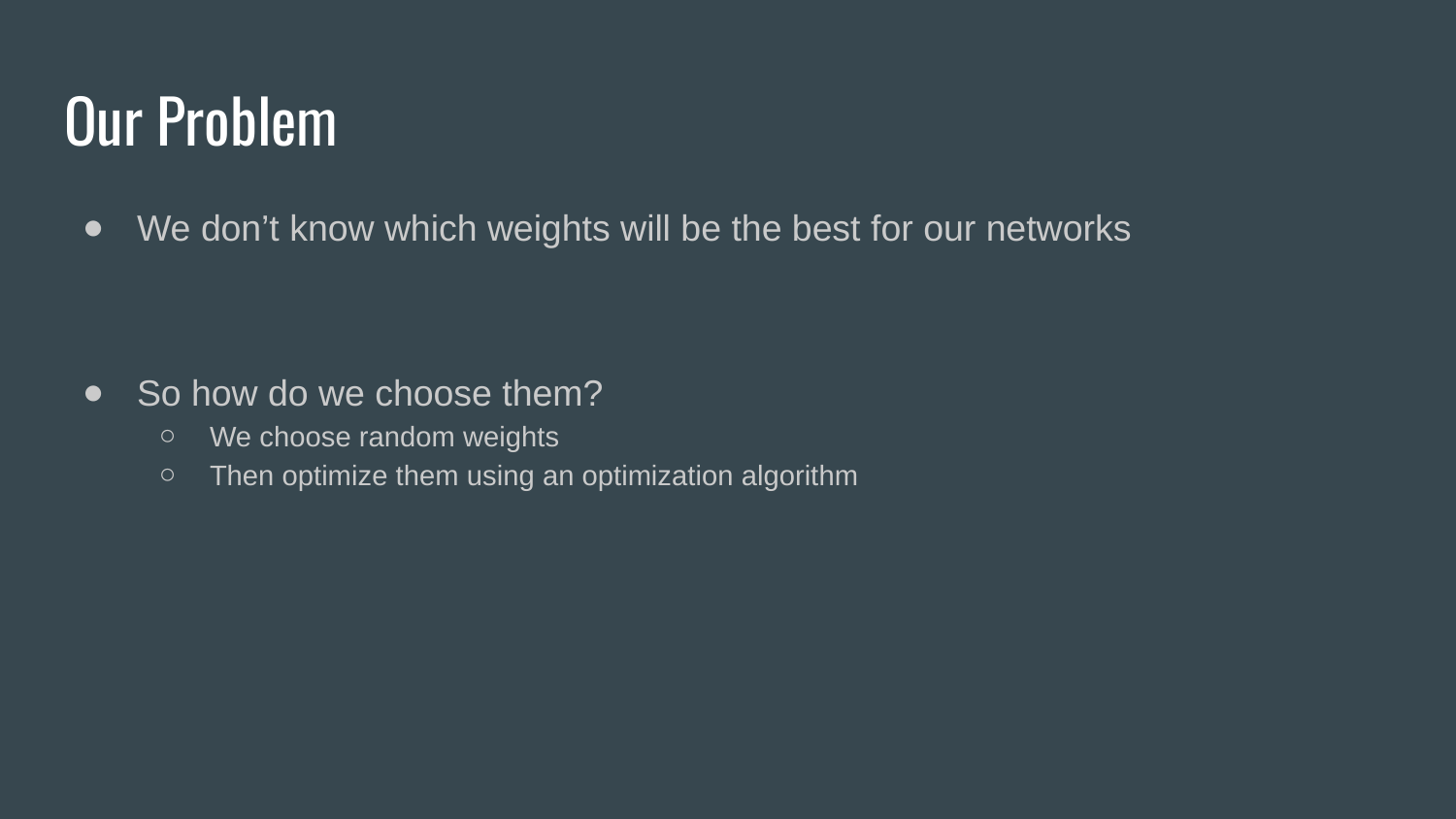

# Our Problem
We don’t know which weights will be the best for our networks

So how do we choose them?
We choose random weights
Then optimize them using an optimization algorithm